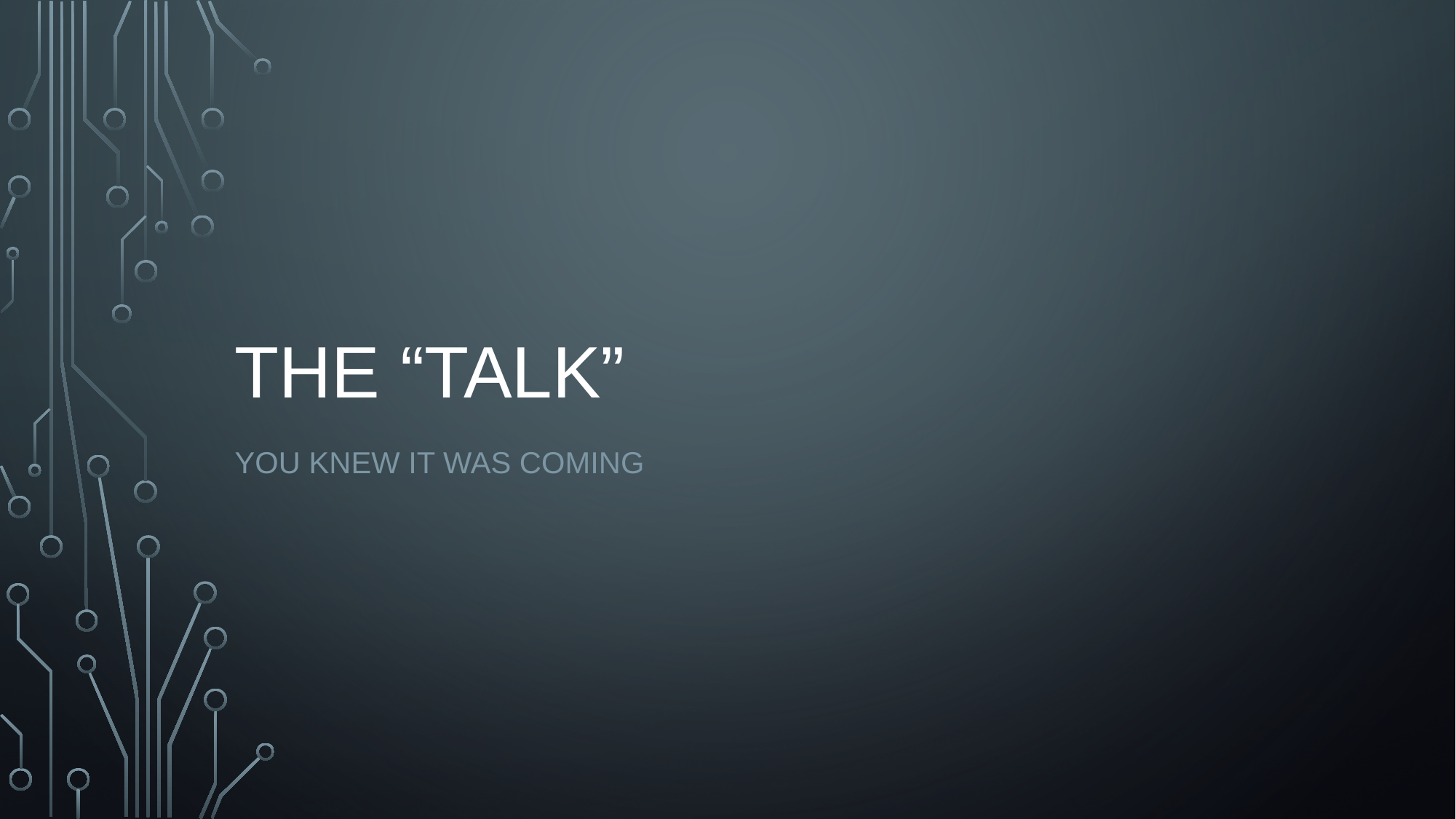

# The “talk”
You knew it was coming